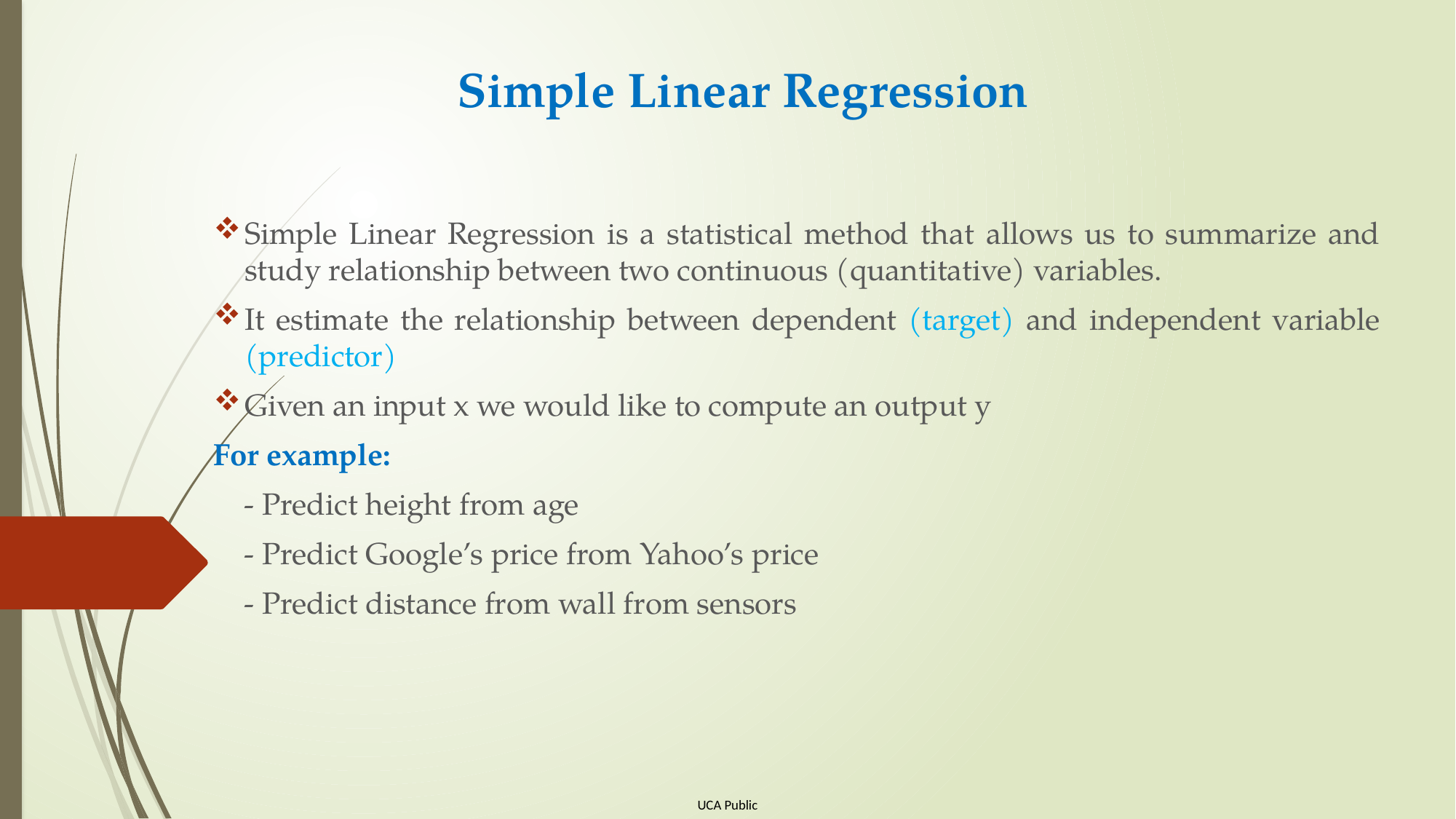

# Simple Linear Regression
Simple Linear Regression is a statistical method that allows us to summarize and study relationship between two continuous (quantitative) variables.
It estimate the relationship between dependent (target) and independent variable (predictor)
Given an input x we would like to compute an output y
For example:
    - Predict height from age
    - Predict Google’s price from Yahoo’s price
    - Predict distance from wall from sensors